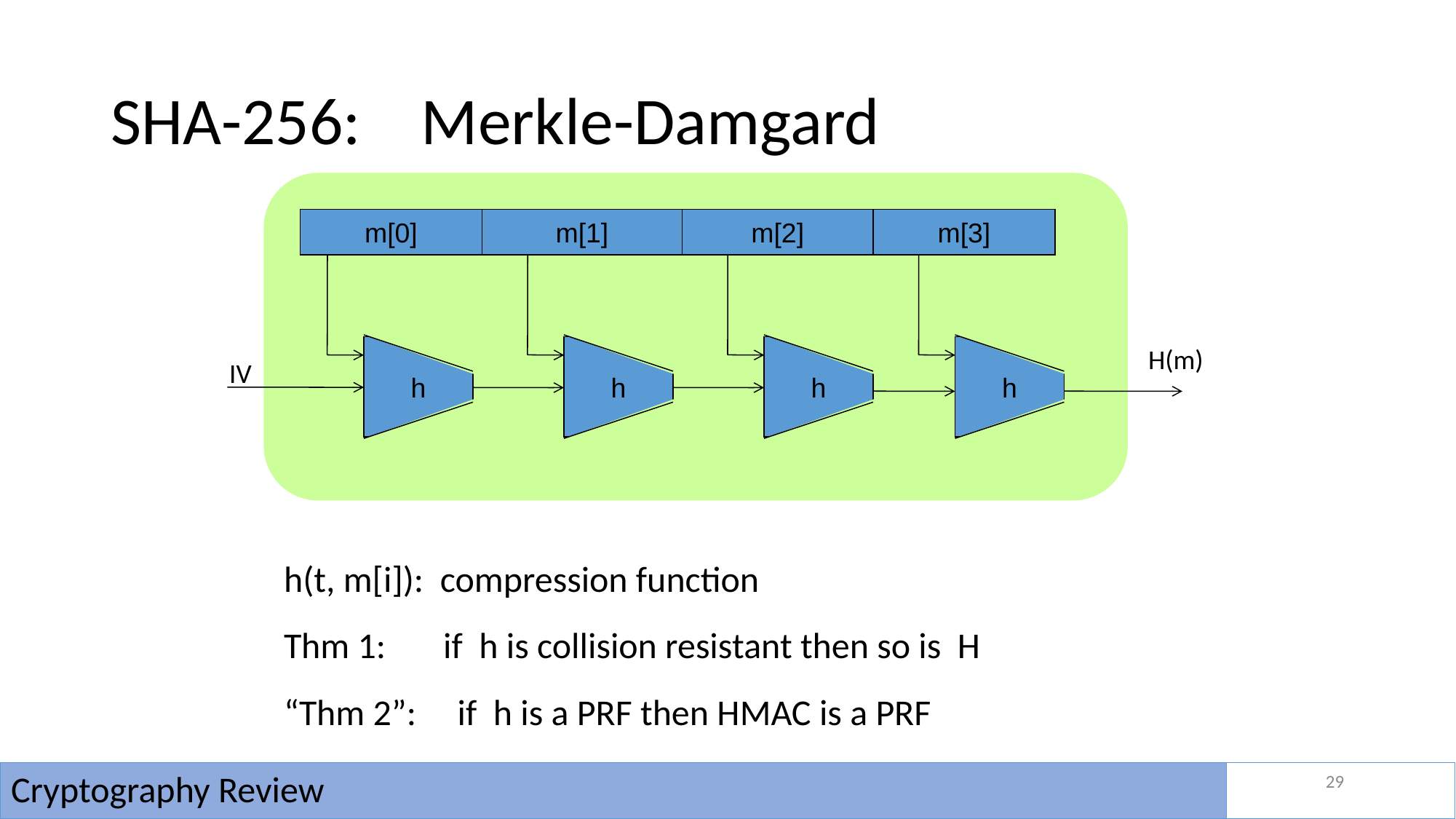

# SHA-256:    Merkle-Damgard

m[0]
m[1]
m[2]
m[3]

h
h
h
h
H(m)
IV

h(t, m[i]):  compression function
Thm 1:       if  h is collision resistant then so is  H
“Thm 2”:     if  h is a PRF then HMAC is a PRF
29
Cryptography Review